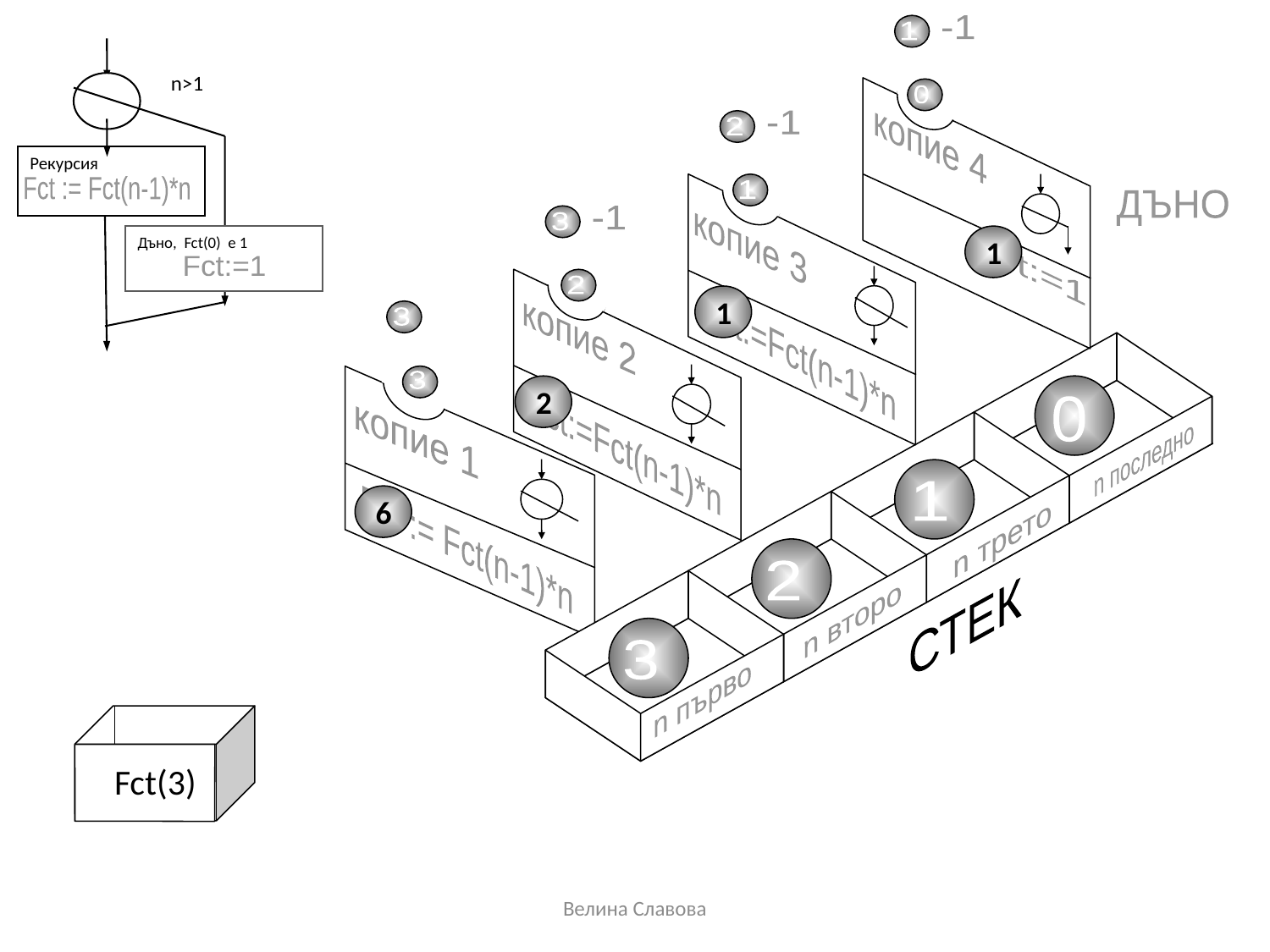

}

-1
1

копие 4

Fct:=1
край
n>1

0

}

-1
2

Рекурсия

копие 3

Fct:=Fct(n-1)*n

Fct := Fct(n-1)*n
1
}
ДЪНО

-1
3

Дъно,  Fct(0)  е 1
1

копие 2

Fct:=Fct(n-1)*n
Fct:=1

2
}
1

3

0

n последно

копие 1

Fct := Fct(n-1)*n

3
2

1
n трето

6

2
n второ

3

n първо

СТЕК

Fct(3)
6
Велина Славова